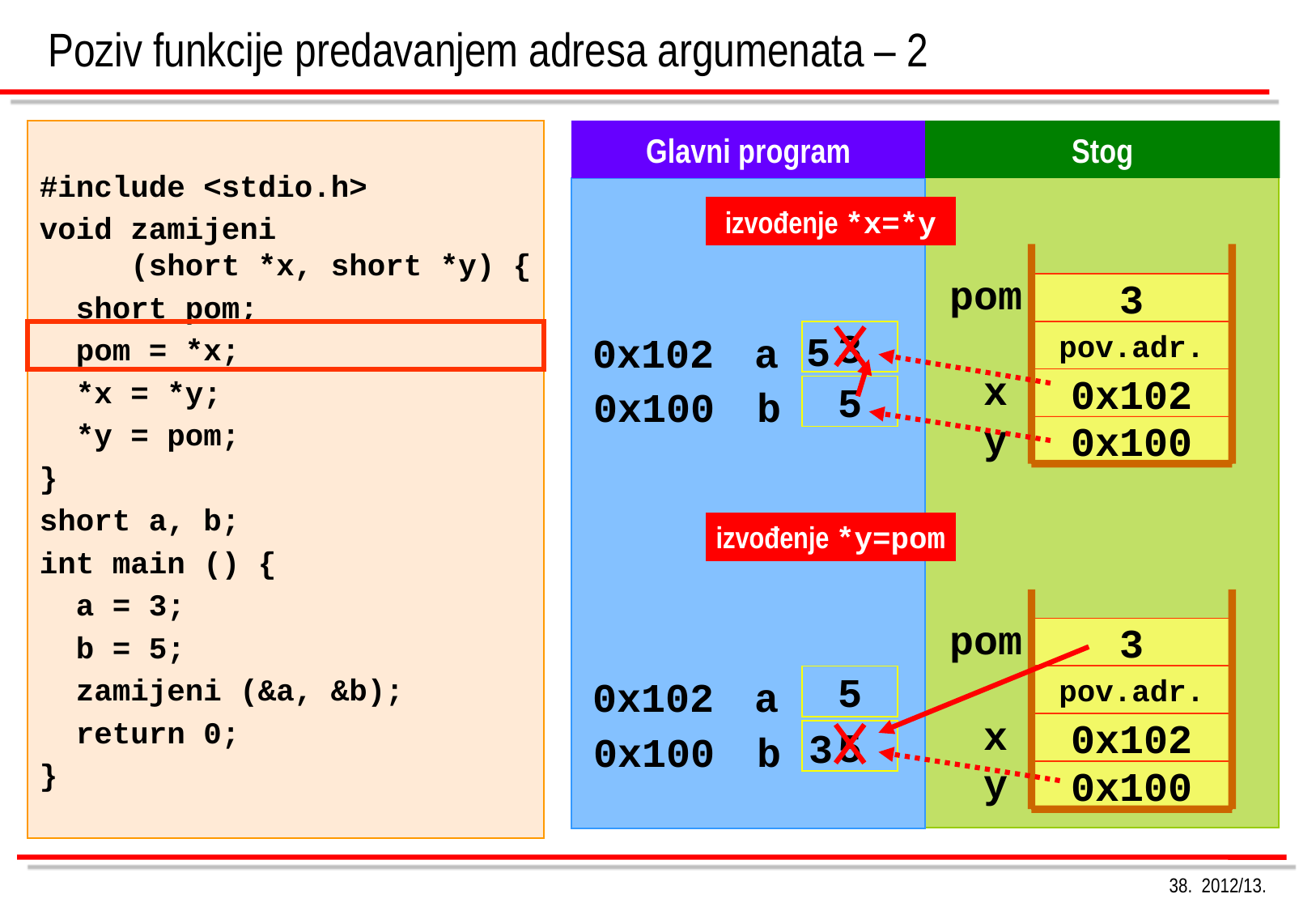

# Poziv funkcije predavanjem adresa argumenata – 2
#include <stdio.h>
void zamijeni
     (short *x, short *y) {
  short pom;
  pom = *x;
  *x = *y;
  *y = pom;
}
short a, b;
int main () {
  a = 3;
  b = 5;
  zamijeni (&a, &b);
  return 0;
}
Glavni program
Stog

izvođenje *x=*y

pom
3
5
3
pov.adr.

0x102
a

x
0x102
5
0x100
b

0x100
y
izvođenje *y=pom

pom
3

5
pov.adr.
0x102
a
x
0x102
3
5

0x100
b

y
0x100
38.  2012/13.